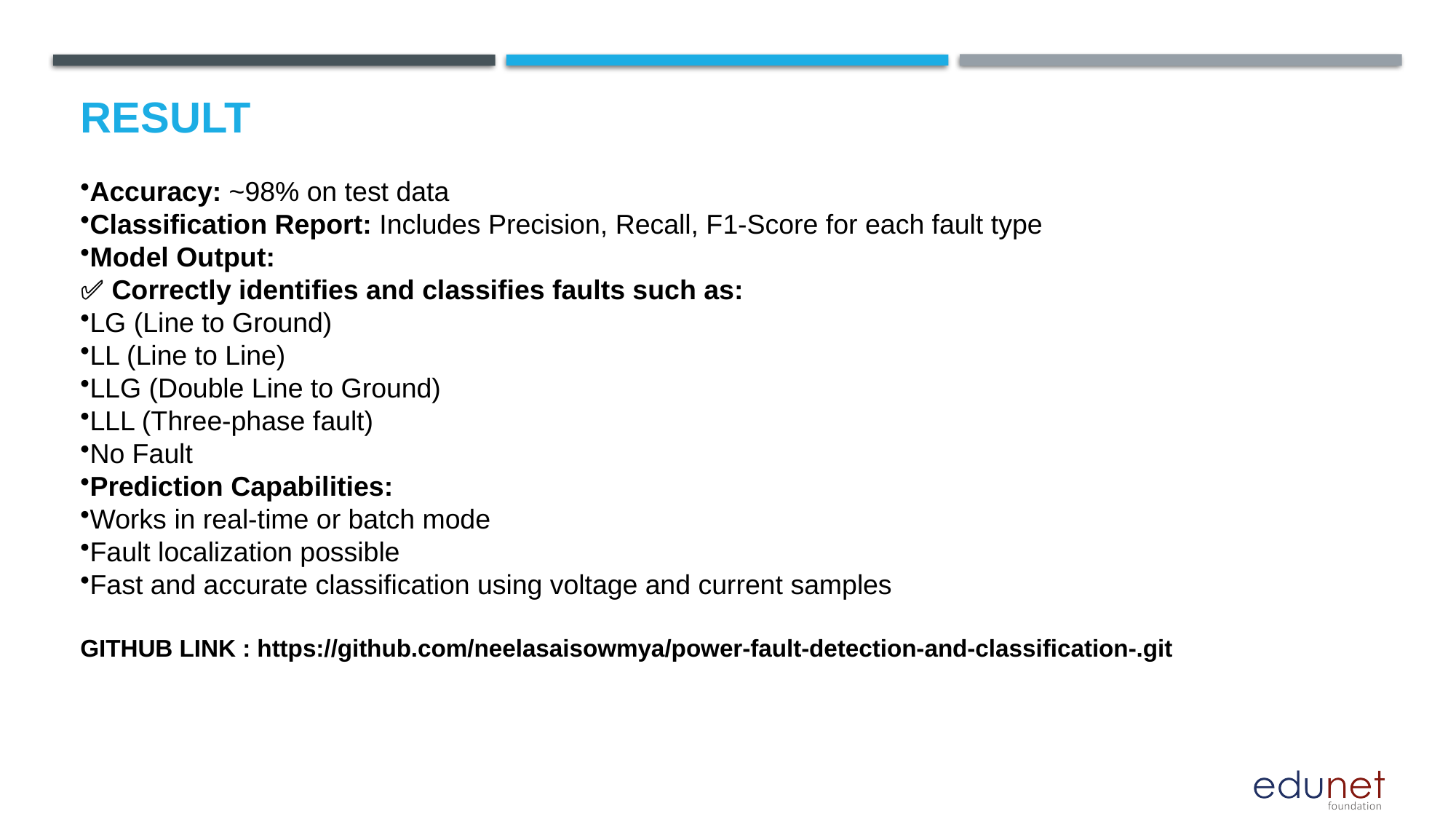

# Result
Accuracy: ~98% on test data
Classification Report: Includes Precision, Recall, F1-Score for each fault type
Model Output:
✅ Correctly identifies and classifies faults such as:
LG (Line to Ground)
LL (Line to Line)
LLG (Double Line to Ground)
LLL (Three-phase fault)
No Fault
Prediction Capabilities:
Works in real-time or batch mode
Fault localization possible
Fast and accurate classification using voltage and current samples

GITHUB LINK : https://github.com/neelasaisowmya/power-fault-detection-and-classification-.git